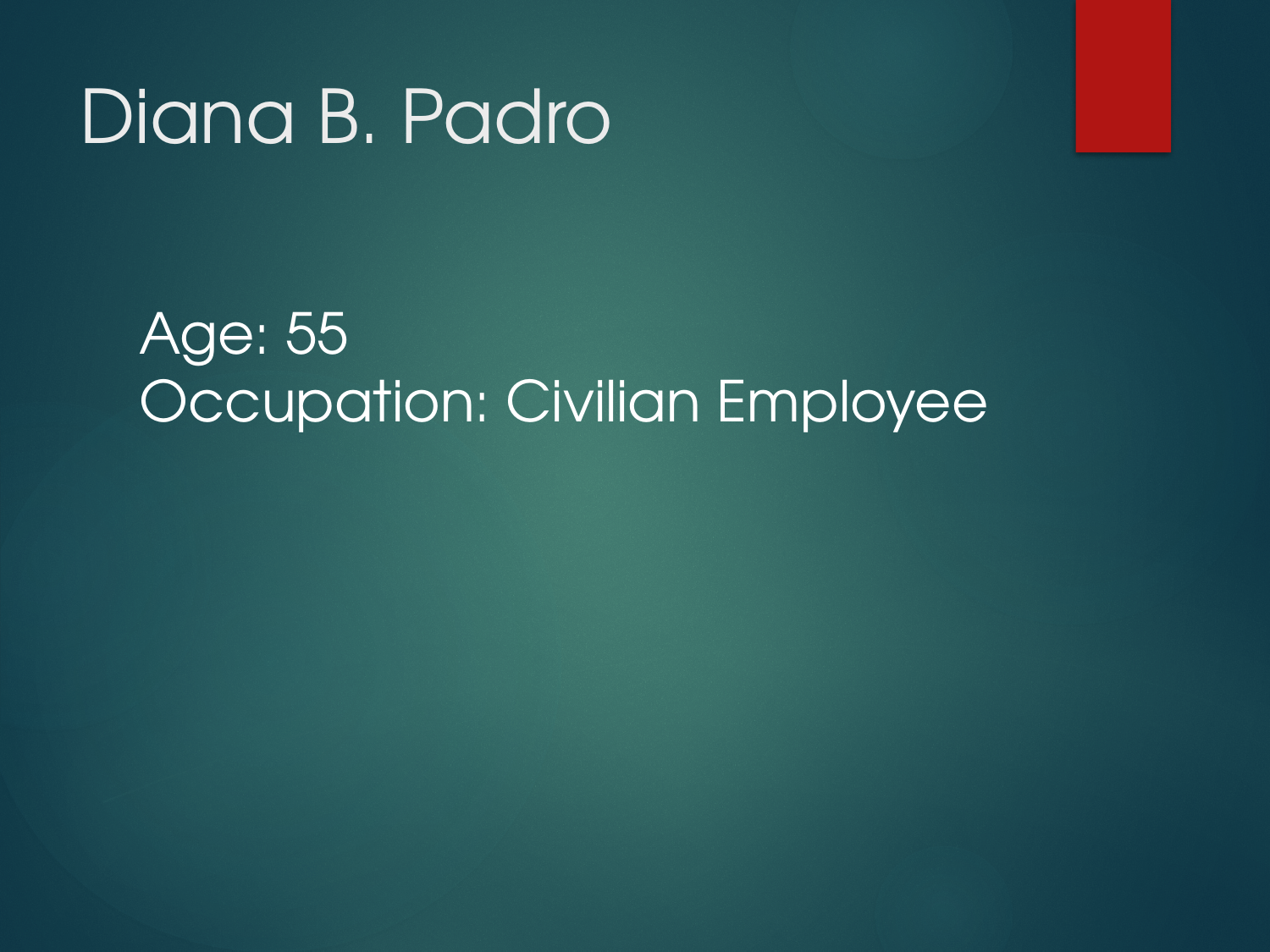

# Diana B. Padro

Age: 55
Occupation: Civilian Employee